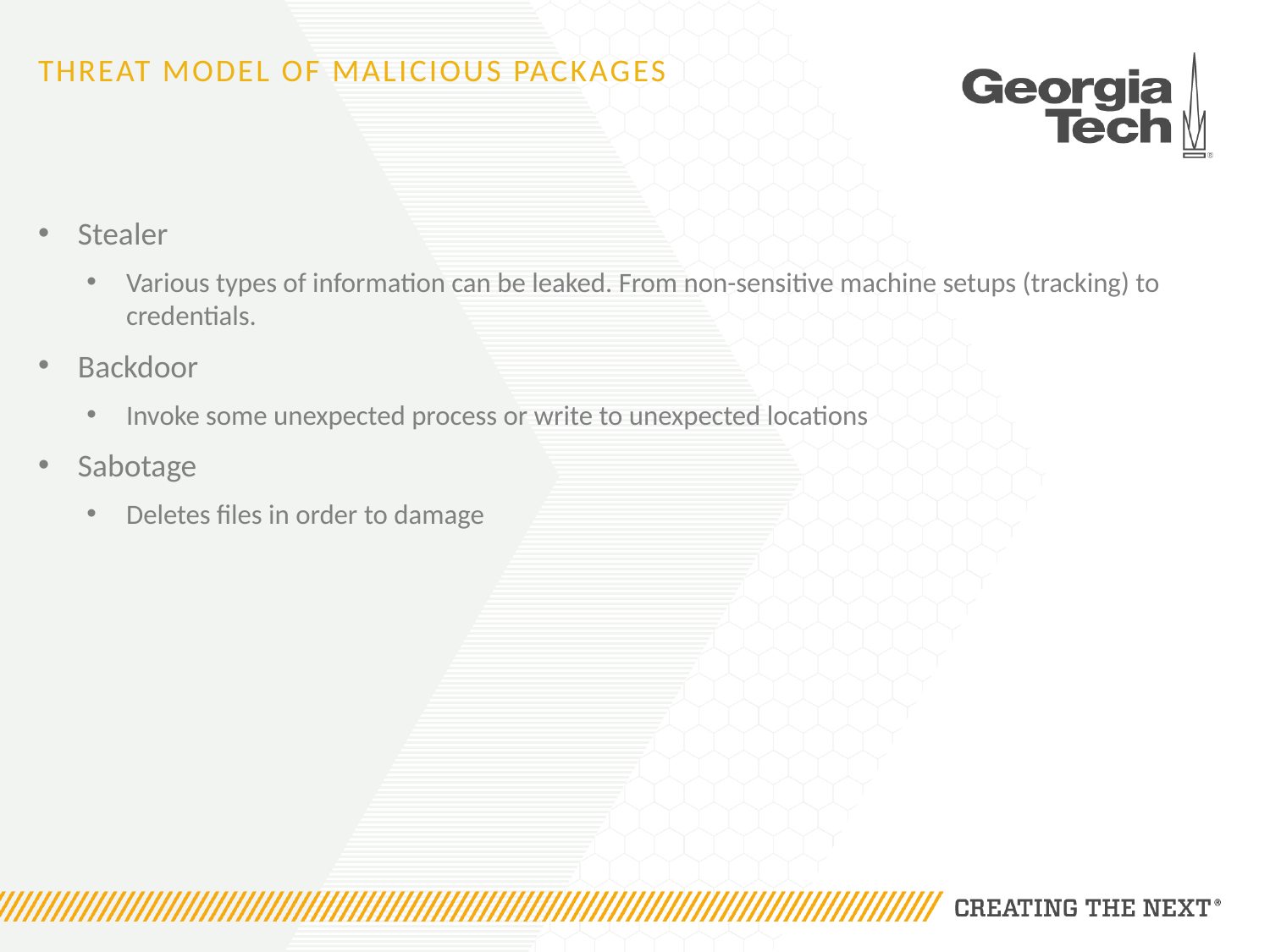

# Threat Model Of Malicious Packages
Stealer
Various types of information can be leaked. From non-sensitive machine setups (tracking) to credentials.
Backdoor
Invoke some unexpected process or write to unexpected locations
Sabotage
Deletes files in order to damage